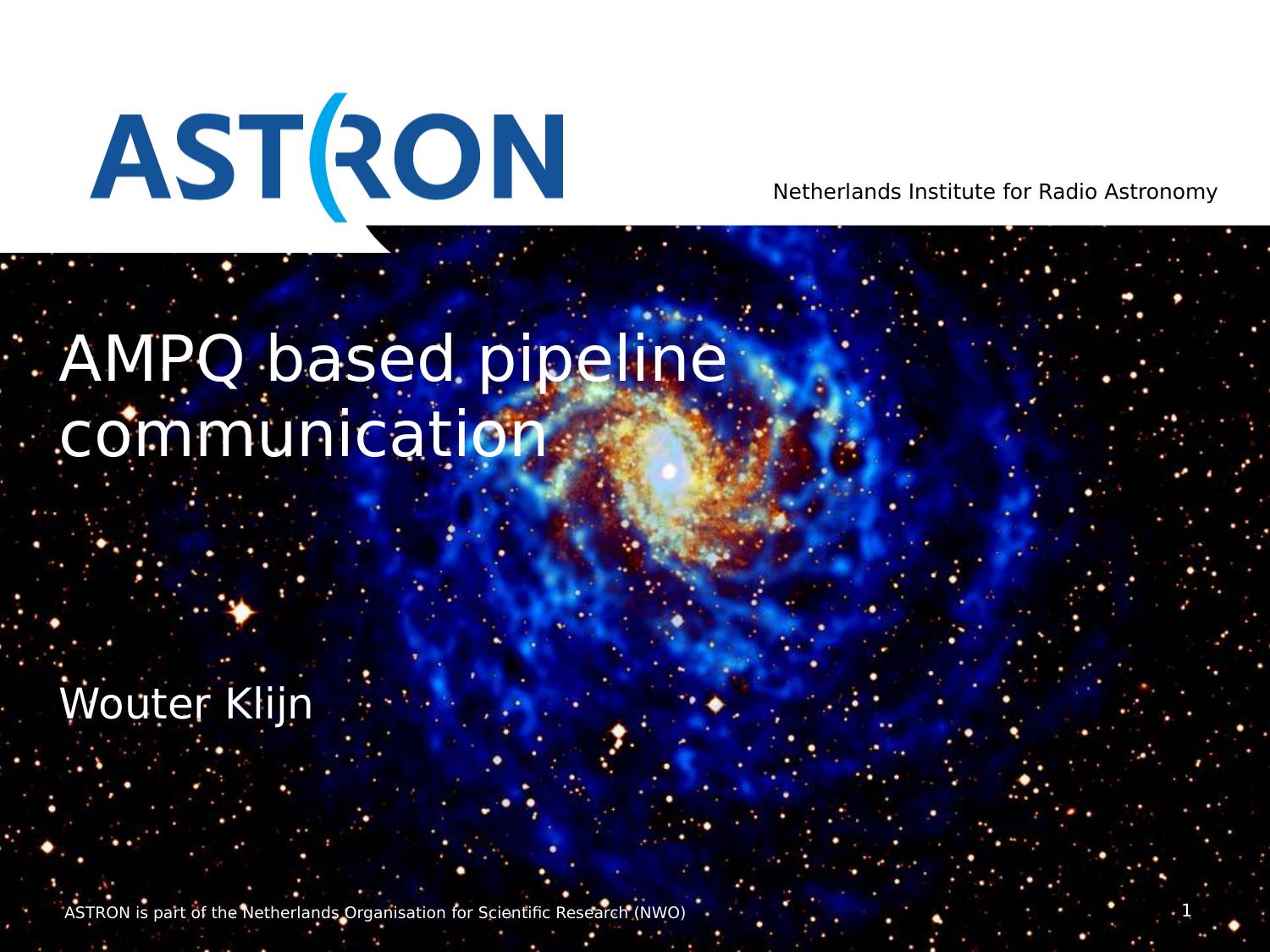

# AMPQ based pipeline communication
Wouter Klijn

 ASTRON is part of the Netherlands Organisation for Scientific Research (NWO)
1